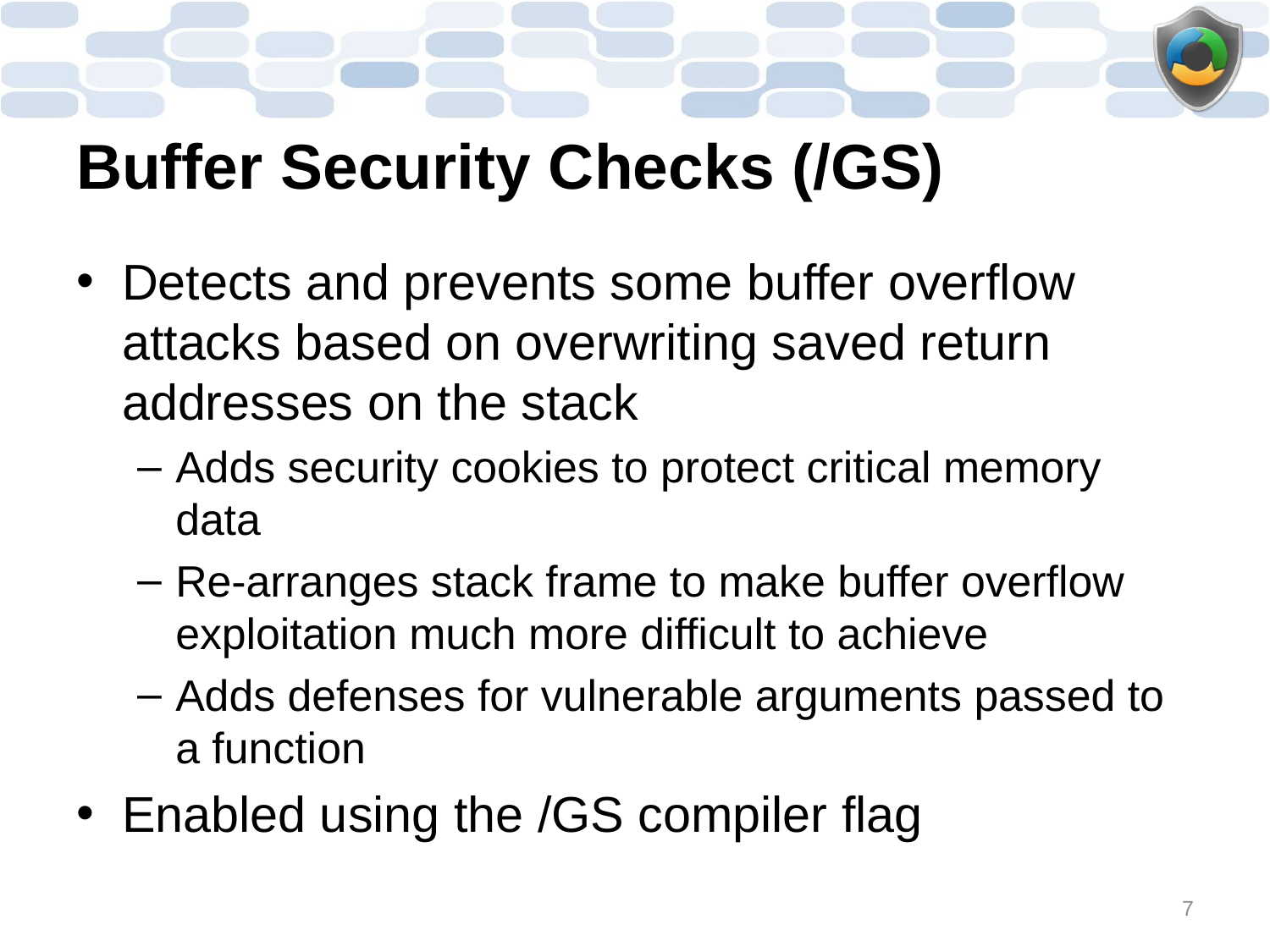

# Buffer Security Checks (/GS)
Detects and prevents some buffer overflow attacks based on overwriting saved return addresses on the stack
Adds security cookies to protect critical memory data
Re-arranges stack frame to make buffer overflow exploitation much more difficult to achieve
Adds defenses for vulnerable arguments passed to a function
Enabled using the /GS compiler flag
7